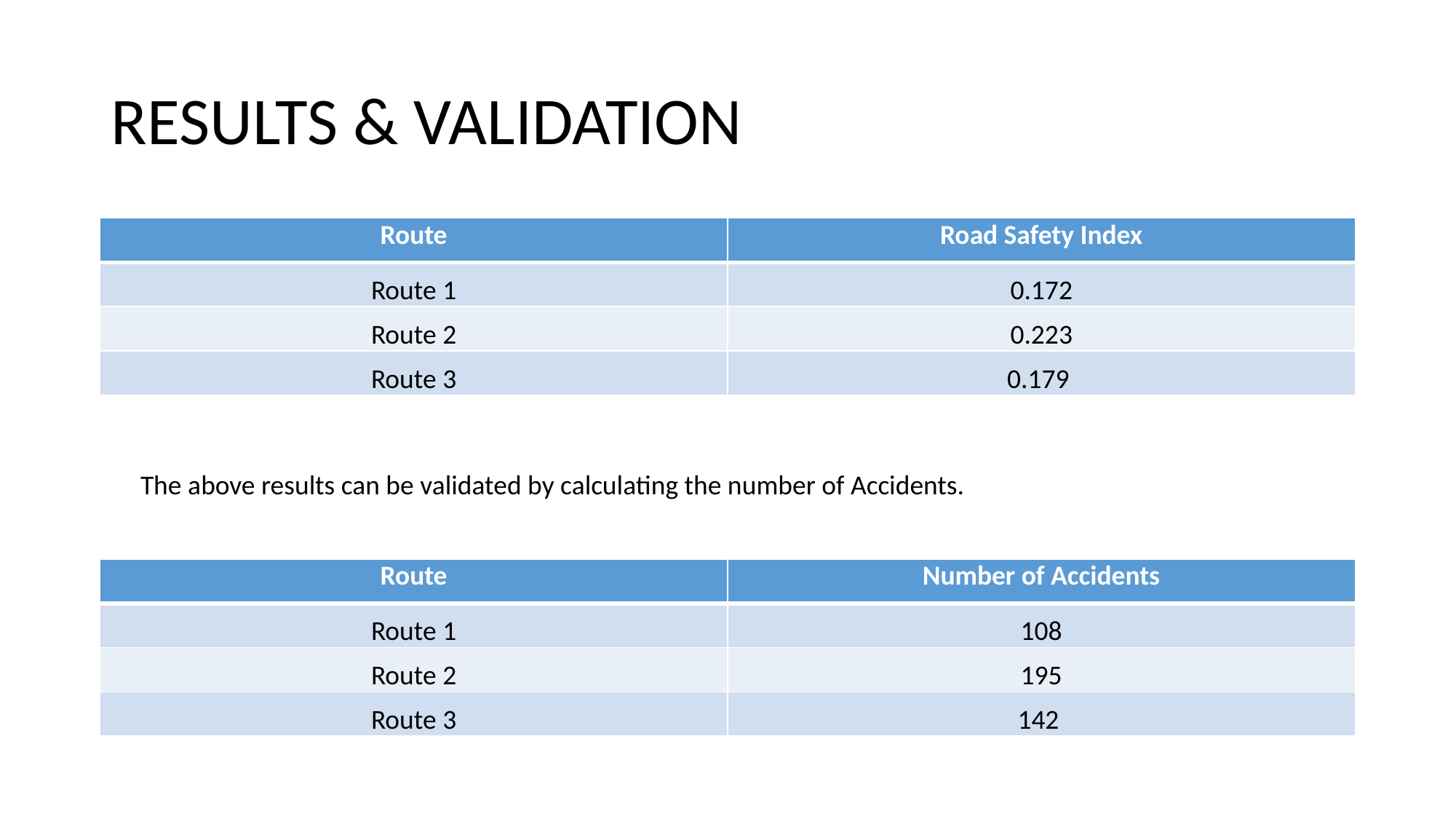

# RESULTS & VALIDATION
| Route | Road Safety Index |
| --- | --- |
| Route 1 | 0.172 |
| Route 2 | 0.223 |
| Route 3 | 0.179 |
The above results can be validated by calculating the number of Accidents.
| Route | Number of Accidents |
| --- | --- |
| Route 1 | 108 |
| Route 2 | 195 |
| Route 3 | 142 |